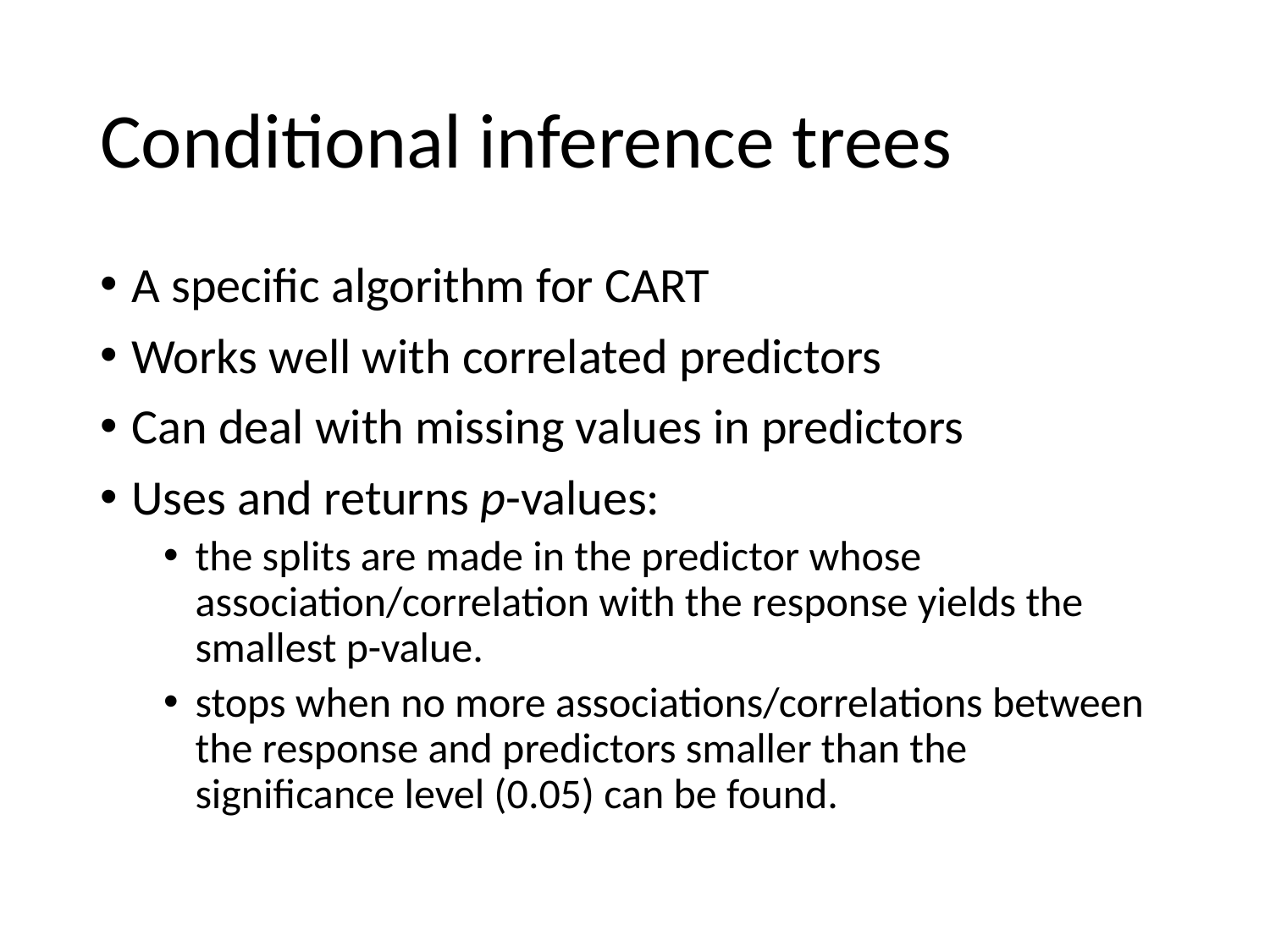

# Conditional inference trees
A specific algorithm for CART
Works well with correlated predictors
Can deal with missing values in predictors
Uses and returns p-values:
the splits are made in the predictor whose association/correlation with the response yields the smallest p-value.
stops when no more associations/correlations between the response and predictors smaller than the significance level (0.05) can be found.